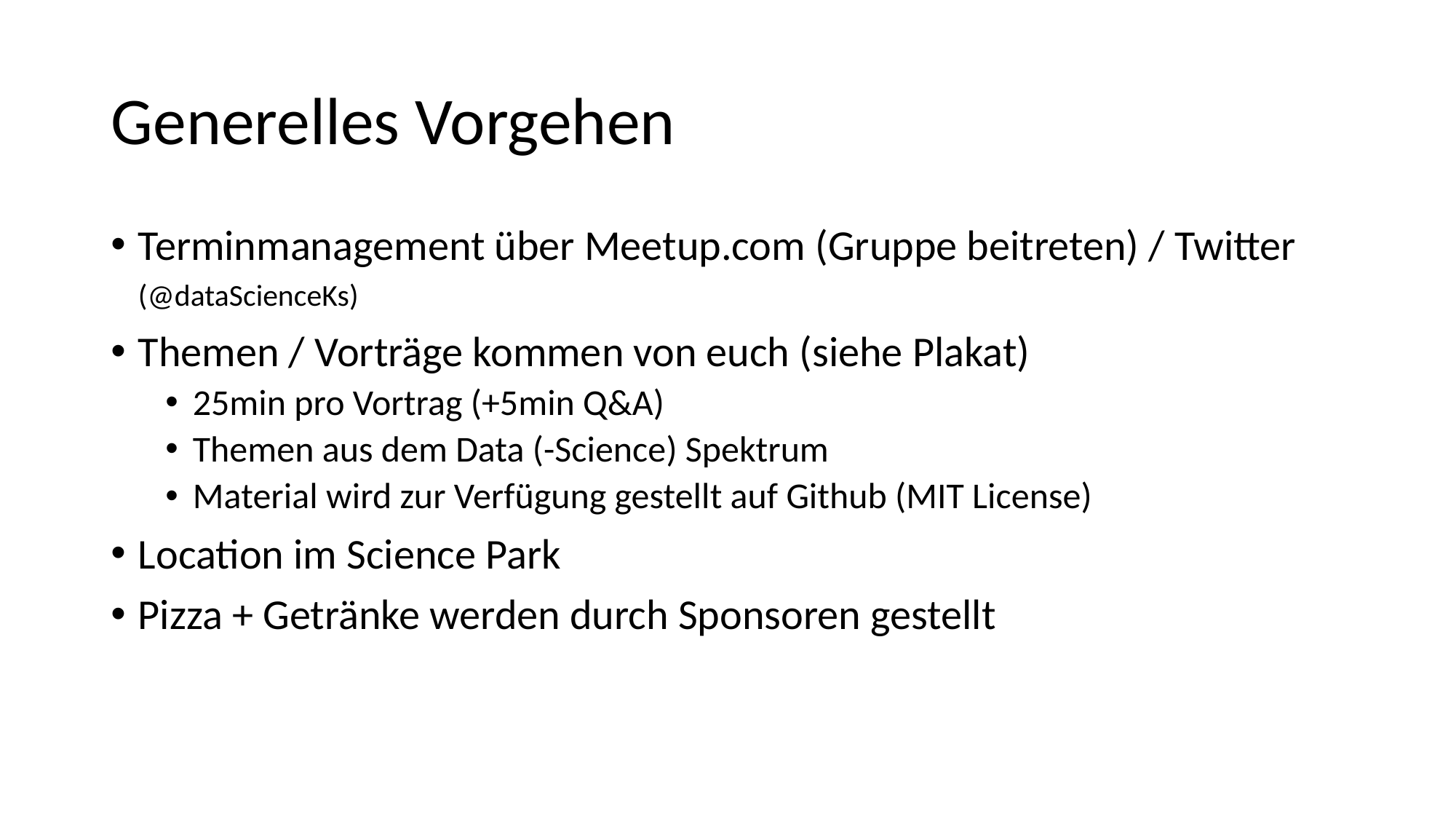

# Generelles Vorgehen
Terminmanagement über Meetup.com (Gruppe beitreten) / Twitter (@dataScienceKs)
Themen / Vorträge kommen von euch (siehe Plakat)
25min pro Vortrag (+5min Q&A)
Themen aus dem Data (-Science) Spektrum
Material wird zur Verfügung gestellt auf Github (MIT License)
Location im Science Park
Pizza + Getränke werden durch Sponsoren gestellt